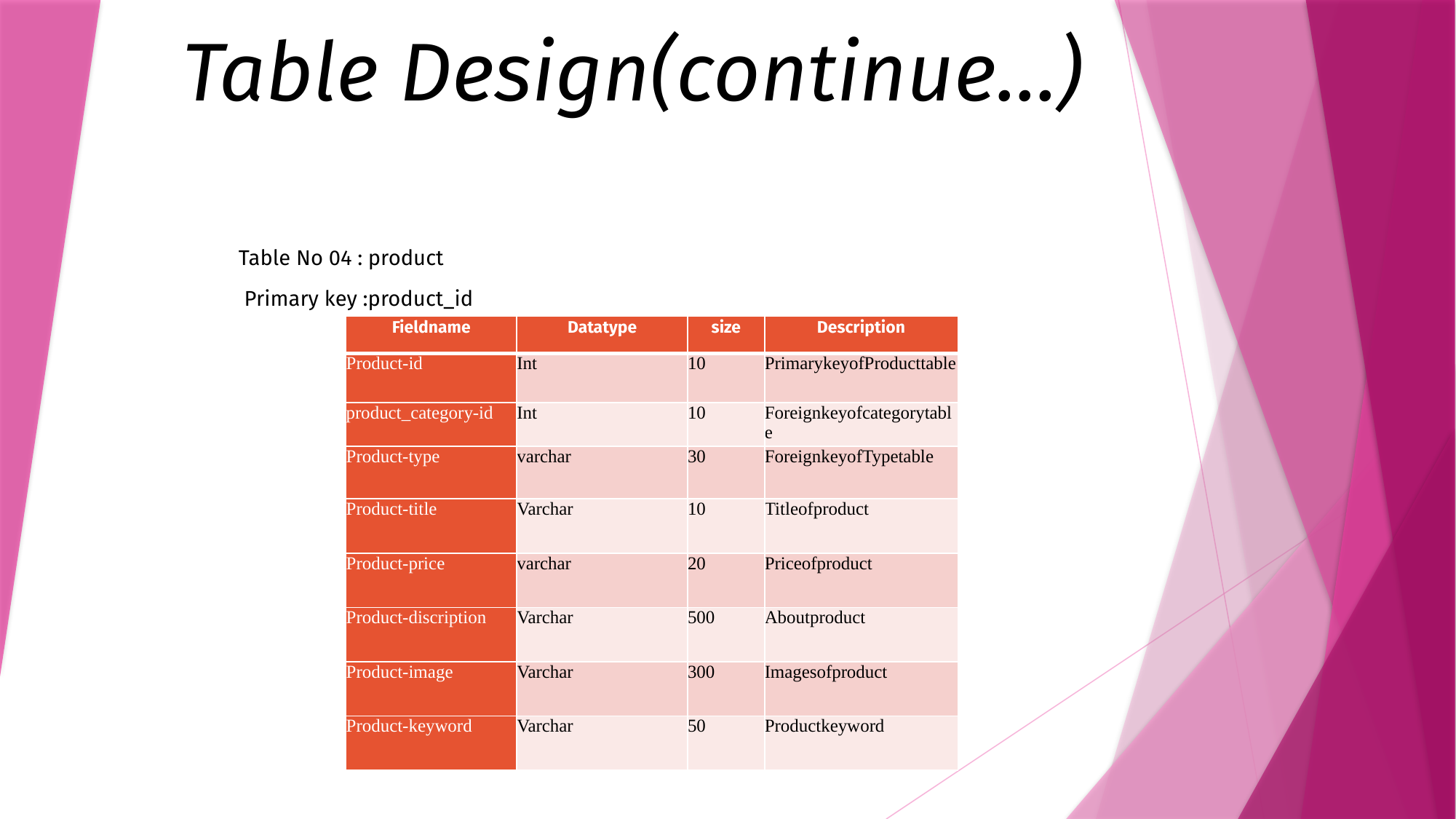

# Table Design(continue…)

Table No 04 : product
 Primary key :product_id
| Fieldname | Datatype | size | Description |
| --- | --- | --- | --- |
| Product-id | Int | 10 | PrimarykeyofProducttable |
| product\_category-id | Int | 10 | Foreignkeyofcategorytable |
| Product-type | varchar | 30 | ForeignkeyofTypetable |
| Product-title | Varchar | 10 | Titleofproduct |
| Product-price | varchar | 20 | Priceofproduct |
| Product-discription | Varchar | 500 | Aboutproduct |
| Product-image | Varchar | 300 | Imagesofproduct |
| Product-keyword | Varchar | 50 | Productkeyword |